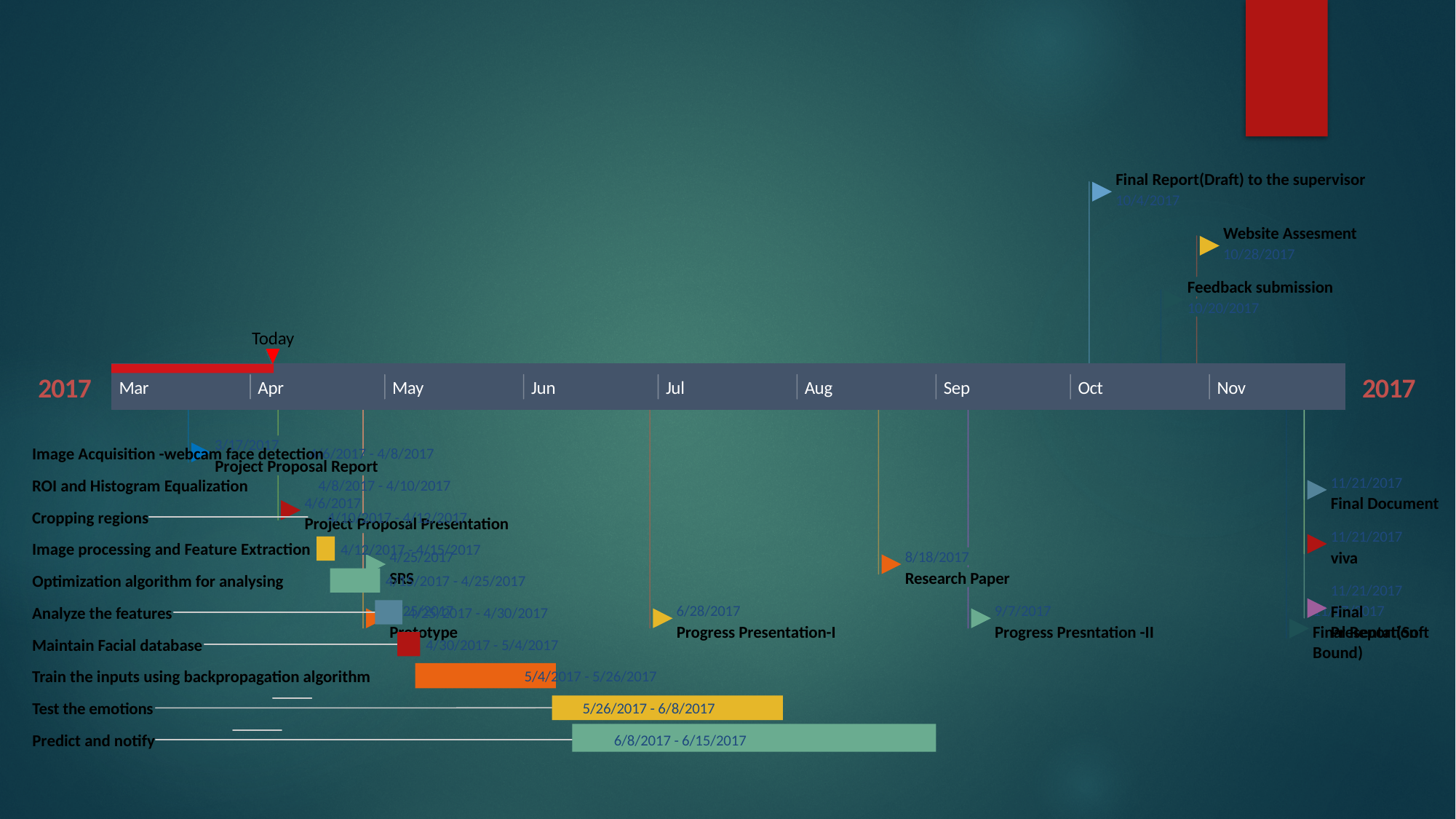

Final Report(Draft) to the supervisor

10/4/2017
Website Assesment

10/28/2017
Feedback submission

10/20/2017
Today

2017
2017
Mar
Apr
May
Jun
Jul
Aug
Sep
Oct
Nov
3/17/2017

Image Acquisition -webcam face detection
4/6/2017 - 4/8/2017
Project Proposal Report
11/21/2017
ROI and Histogram Equalization
4/8/2017 - 4/10/2017

Final Document
4/6/2017

Cropping regions
4/10/2017 - 4/12/2017
Project Proposal Presentation
11/21/2017

Image processing and Feature Extraction
4/12/2017 - 4/15/2017
viva
4/25/2017
8/18/2017

SRS
Research Paper

Optimization algorithm for analysing
4/15/2017 - 4/25/2017
11/21/2017

Final Presentation
4/25/2017
6/28/2017
9/7/2017
11/17/2017
Analyze the features
4/25/2017 - 4/30/2017

Prototype
Progress Presentation-I
Progress Presntation -II
Final Report(Soft Bound)

Maintain Facial database
4/30/2017 - 5/4/2017

Train the inputs using backpropagation algorithm
5/4/2017 - 5/26/2017
3 days

Test the emotions
5/26/2017 - 6/8/2017

3 days

Predict and notify
6/8/2017 - 6/15/2017

3 days

4 days

11 days

6 days

5 days

23 days

14 days

8 days